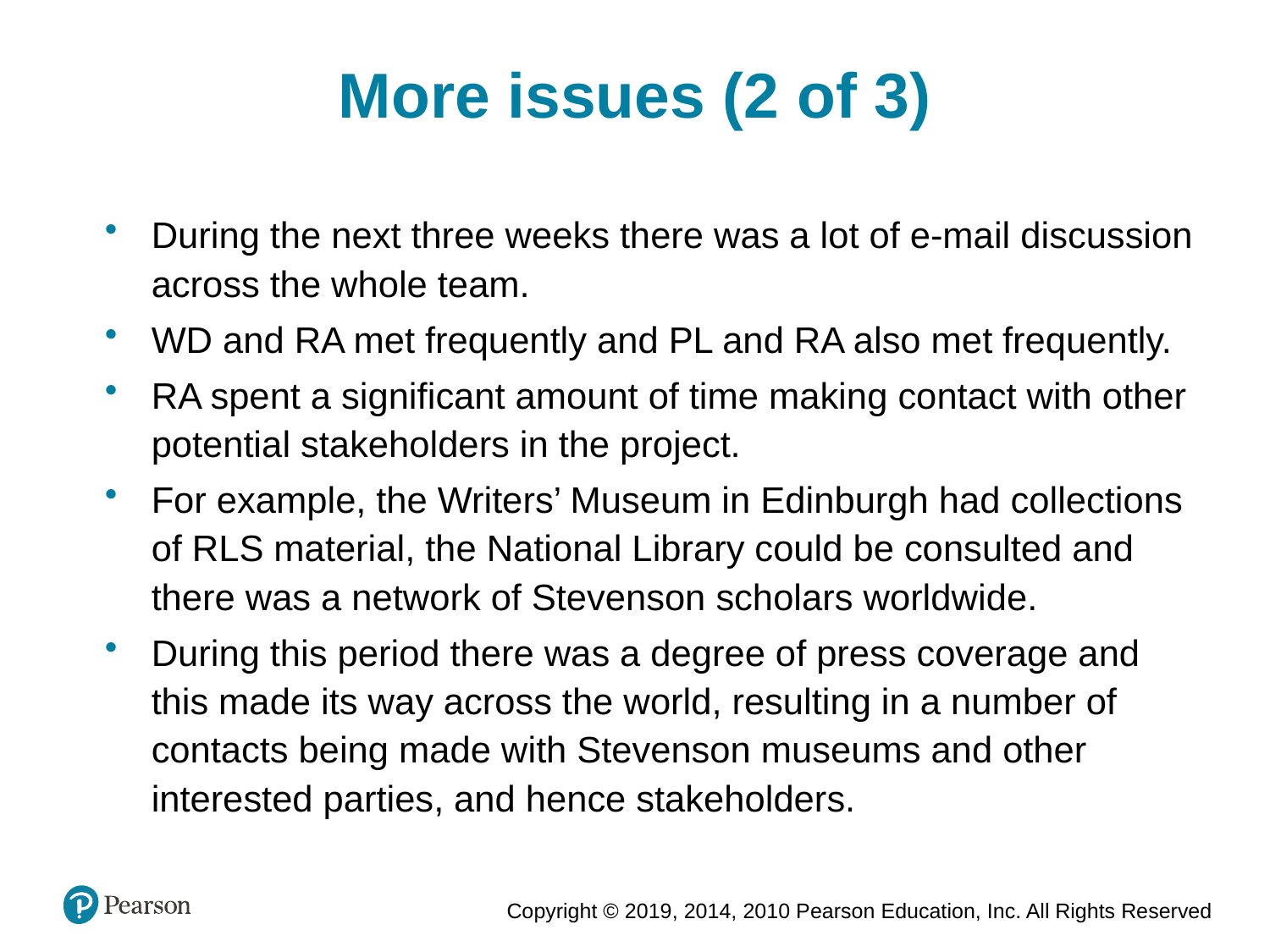

More issues (2 of 3)
During the next three weeks there was a lot of e-mail discussion across the whole team.
WD and RA met frequently and PL and RA also met frequently.
RA spent a significant amount of time making contact with other potential stakeholders in the project.
For example, the Writers’ Museum in Edinburgh had collections of RLS material, the National Library could be consulted and there was a network of Stevenson scholars worldwide.
During this period there was a degree of press coverage and this made its way across the world, resulting in a number of contacts being made with Stevenson museums and other interested parties, and hence stakeholders.